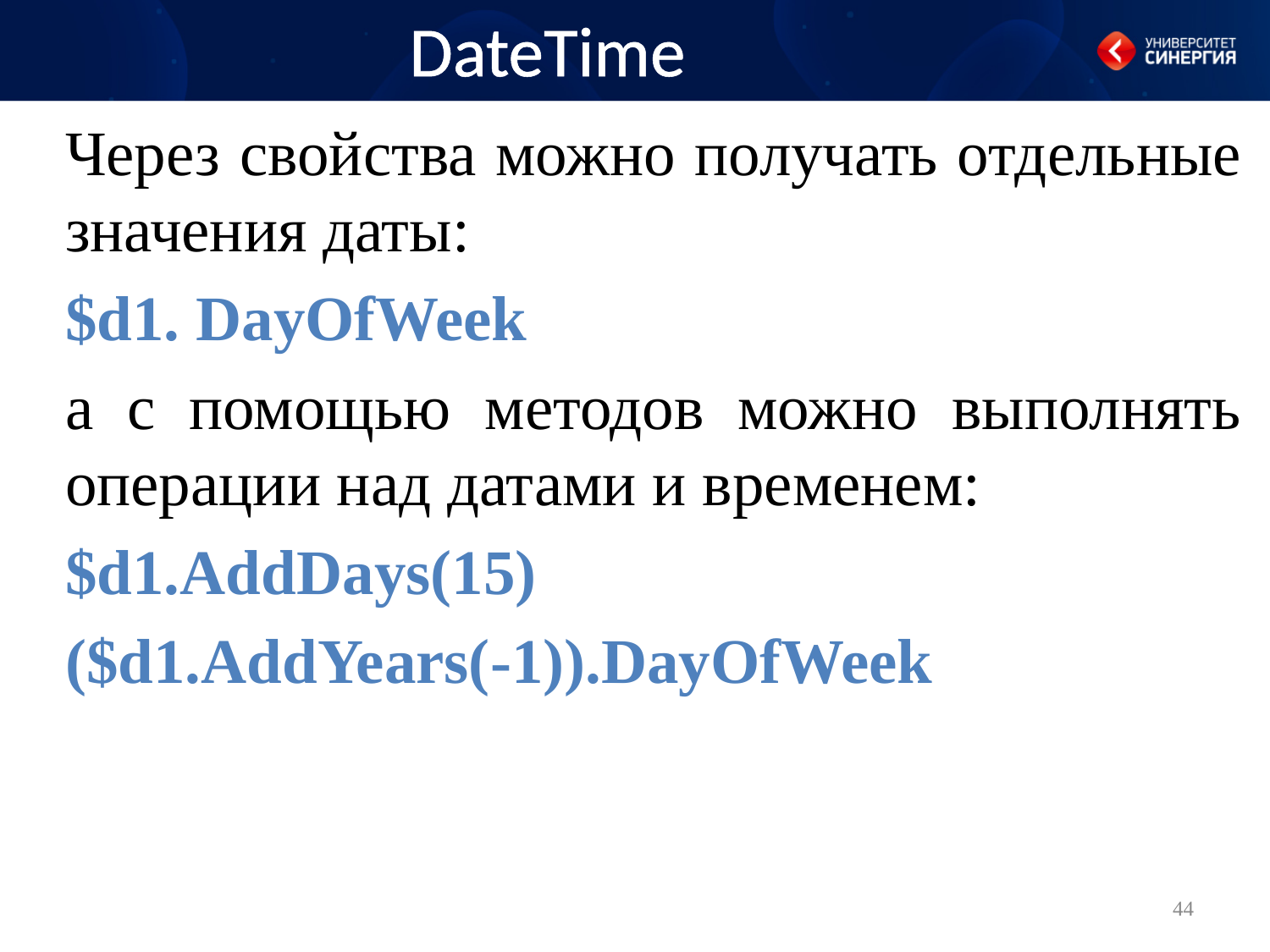

DateTime
Через свойства можно получать отдельные значения даты:
$d1. DayOfWeek
а с помощью методов можно выполнять операции над датами и временем:
$d1.AddDays(15)
($d1.AddYears(-1)).DayOfWeek
44